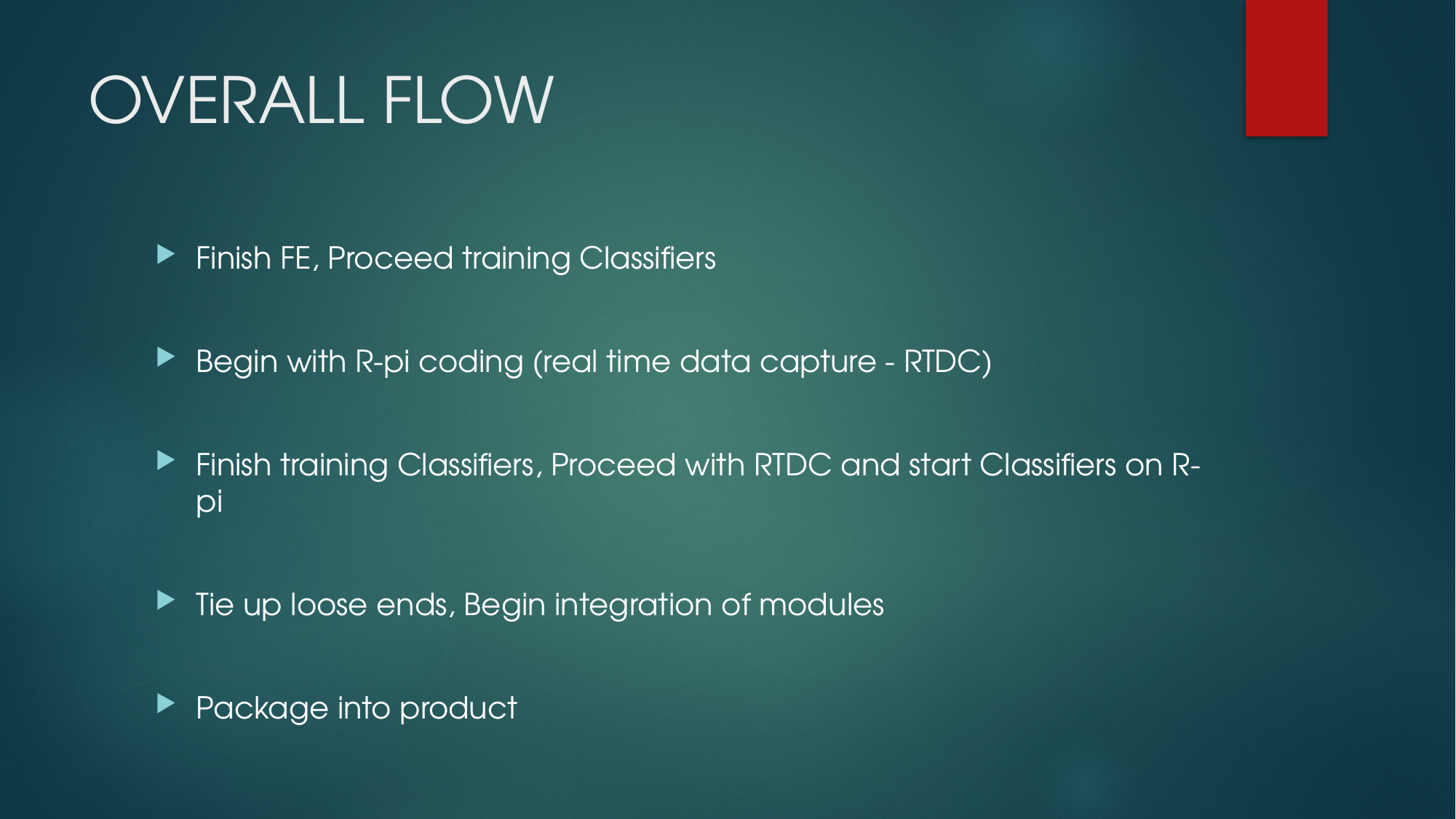

# OVERALL FLOW
Finish FE, Proceed training Classifiers

Begin with R-pi coding (real time data capture - RTDC)

Finish training Classifiers, Proceed with RTDC and start Classifiers on R-pi

Tie up loose ends, Begin integration of modules

Package into product